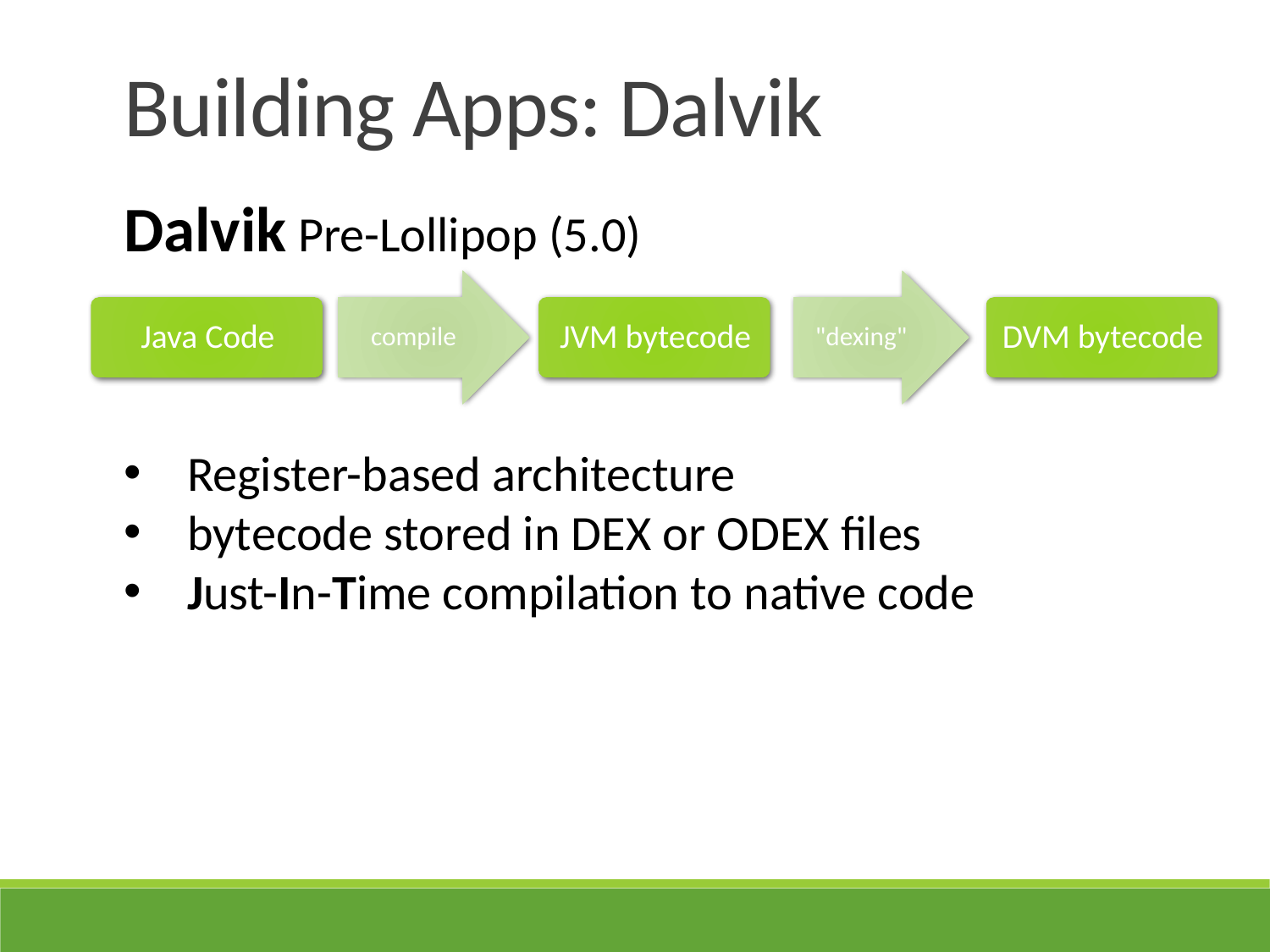

Building Apps: Dalvik
Dalvik Pre-Lollipop (5.0)

Register-based architecture
bytecode stored in DEX or ODEX files
Just-In-Time compilation to native code

Java Code
compile
JVM bytecode
"dexing"
DVM bytecode